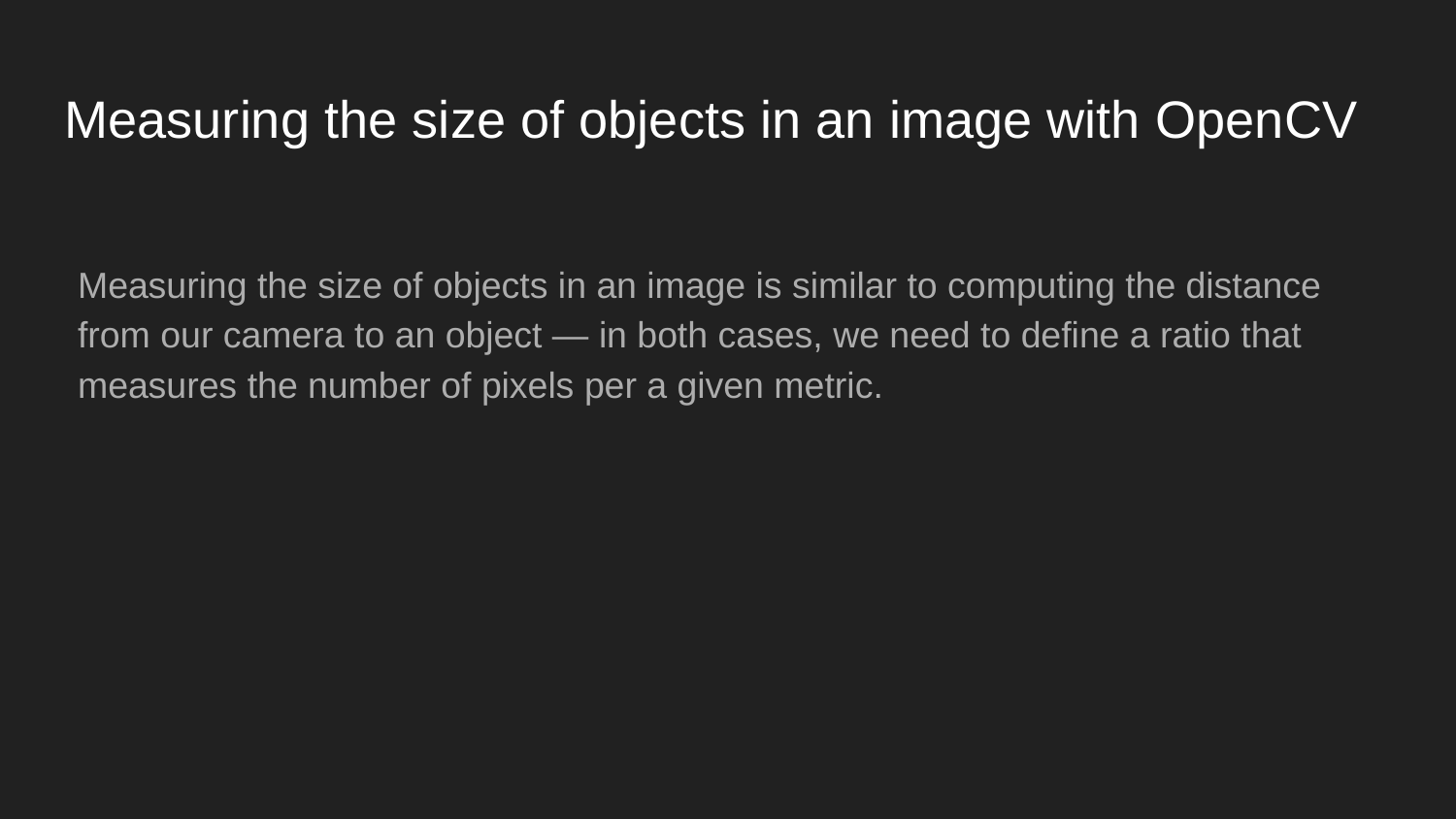

# Measuring the size of objects in an image with OpenCV
Measuring the size of objects in an image is similar to computing the distance from our camera to an object — in both cases, we need to define a ratio that measures the number of pixels per a given metric.